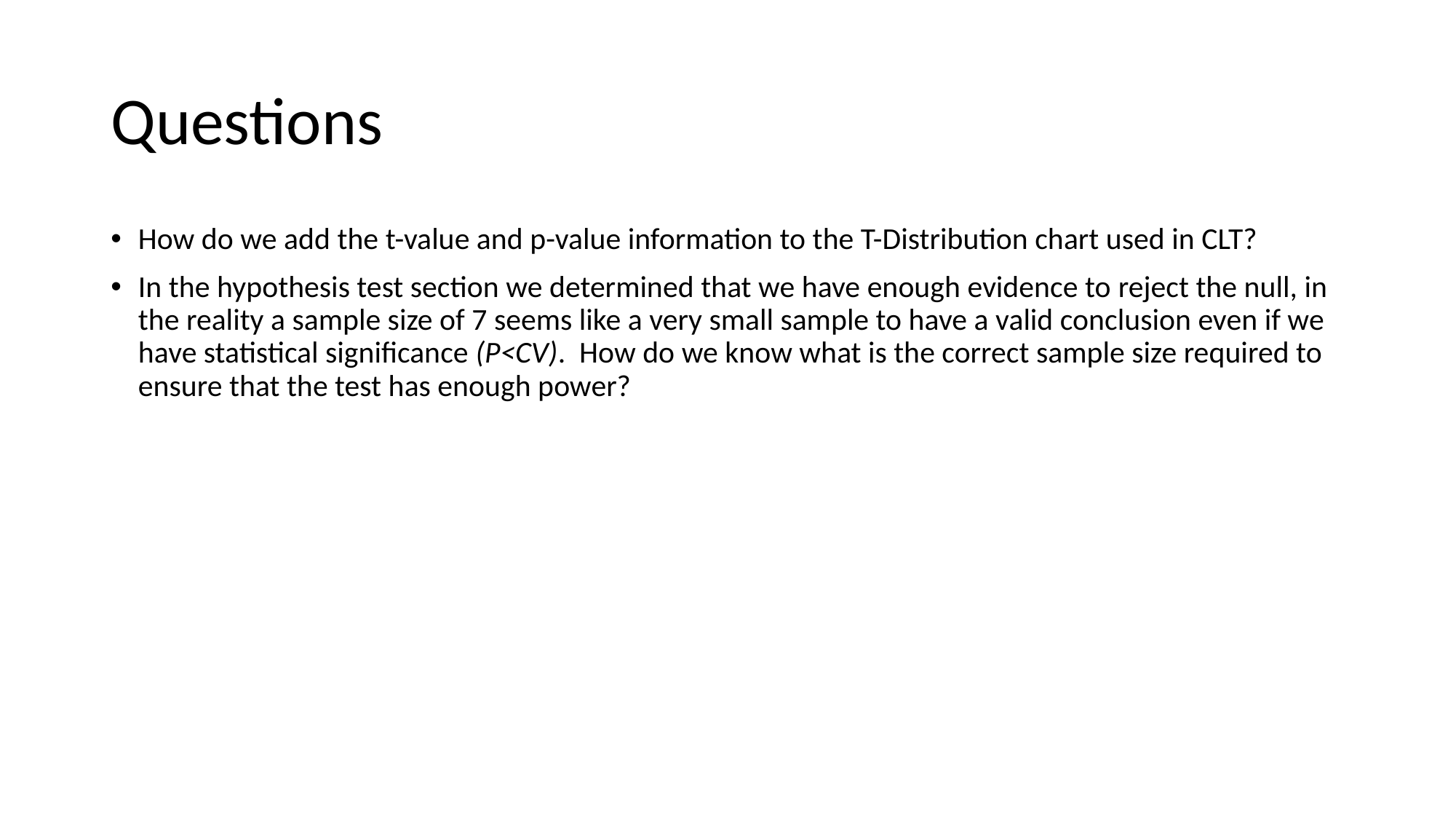

# Questions
How do we add the t-value and p-value information to the T-Distribution chart used in CLT?
In the hypothesis test section we determined that we have enough evidence to reject the null, in the reality a sample size of 7 seems like a very small sample to have a valid conclusion even if we have statistical significance (P<CV).  How do we know what is the correct sample size required to ensure that the test has enough power?